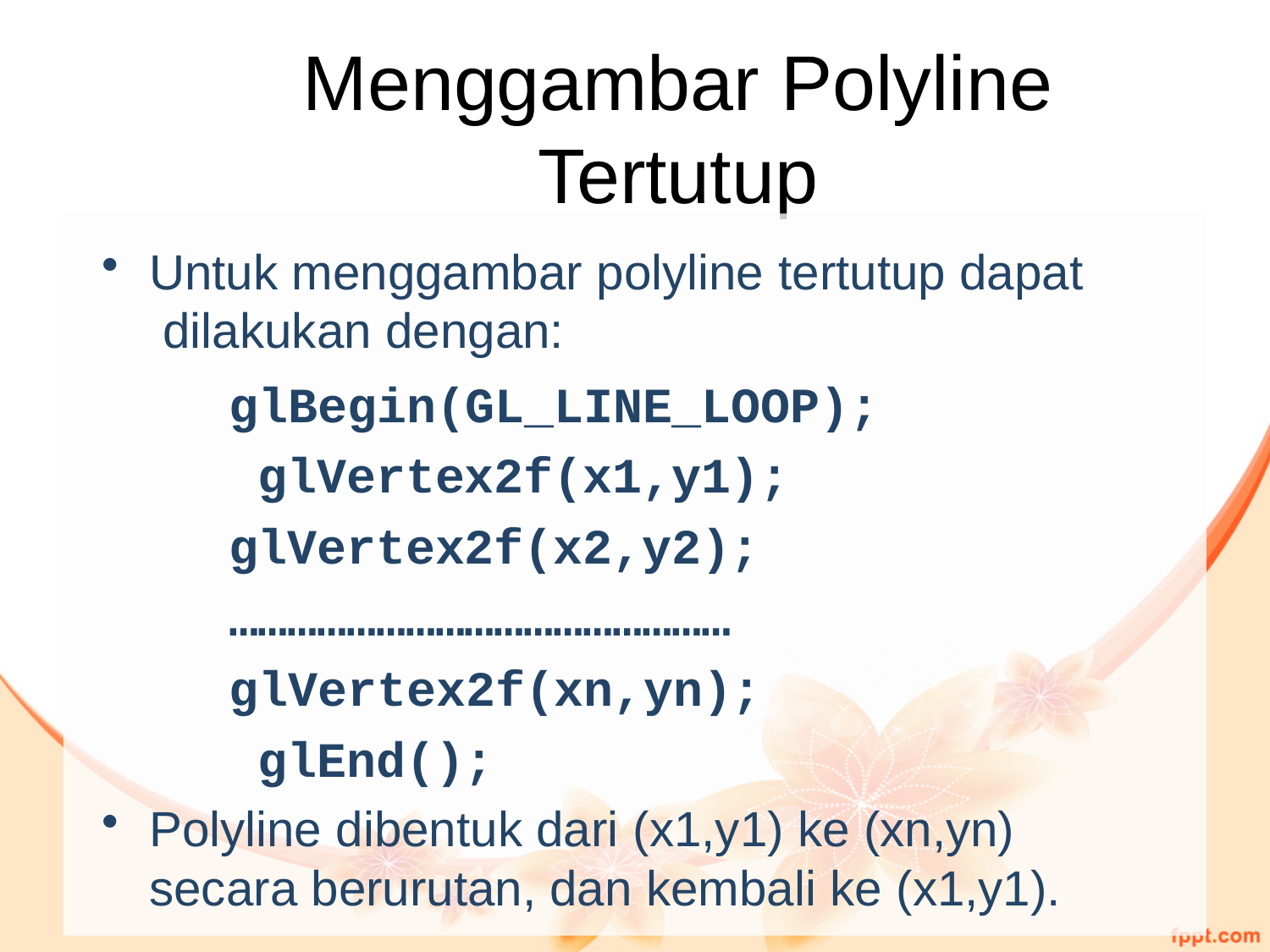

# Menggambar Polyline Tertutup

Untuk menggambar polyline tertutup dapat  dilakukan dengan:
glBegin(GL_LINE_LOOP);  glVertex2f(x1,y1);  glVertex2f(x2,y2);
……………………………………………  glVertex2f(xn,yn);  glEnd();
Polyline dibentuk dari (x1,y1) ke (xn,yn)  secara berurutan, dan kembali ke (x1,y1).